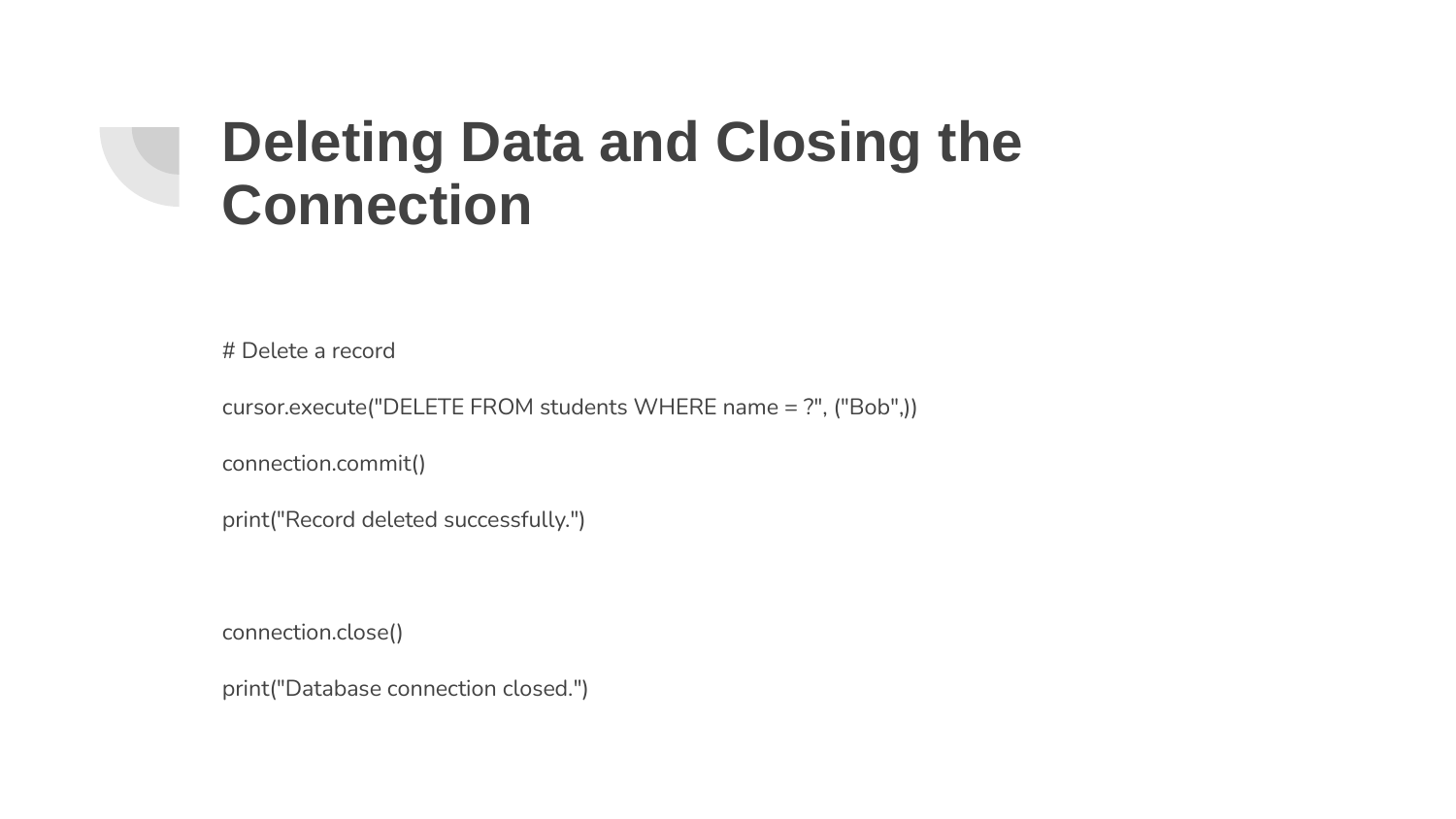

# Deleting Data and Closing the Connection
# Delete a record
cursor.execute("DELETE FROM students WHERE name = ?", ("Bob",))
connection.commit()
print("Record deleted successfully.")

connection.close()
print("Database connection closed.")